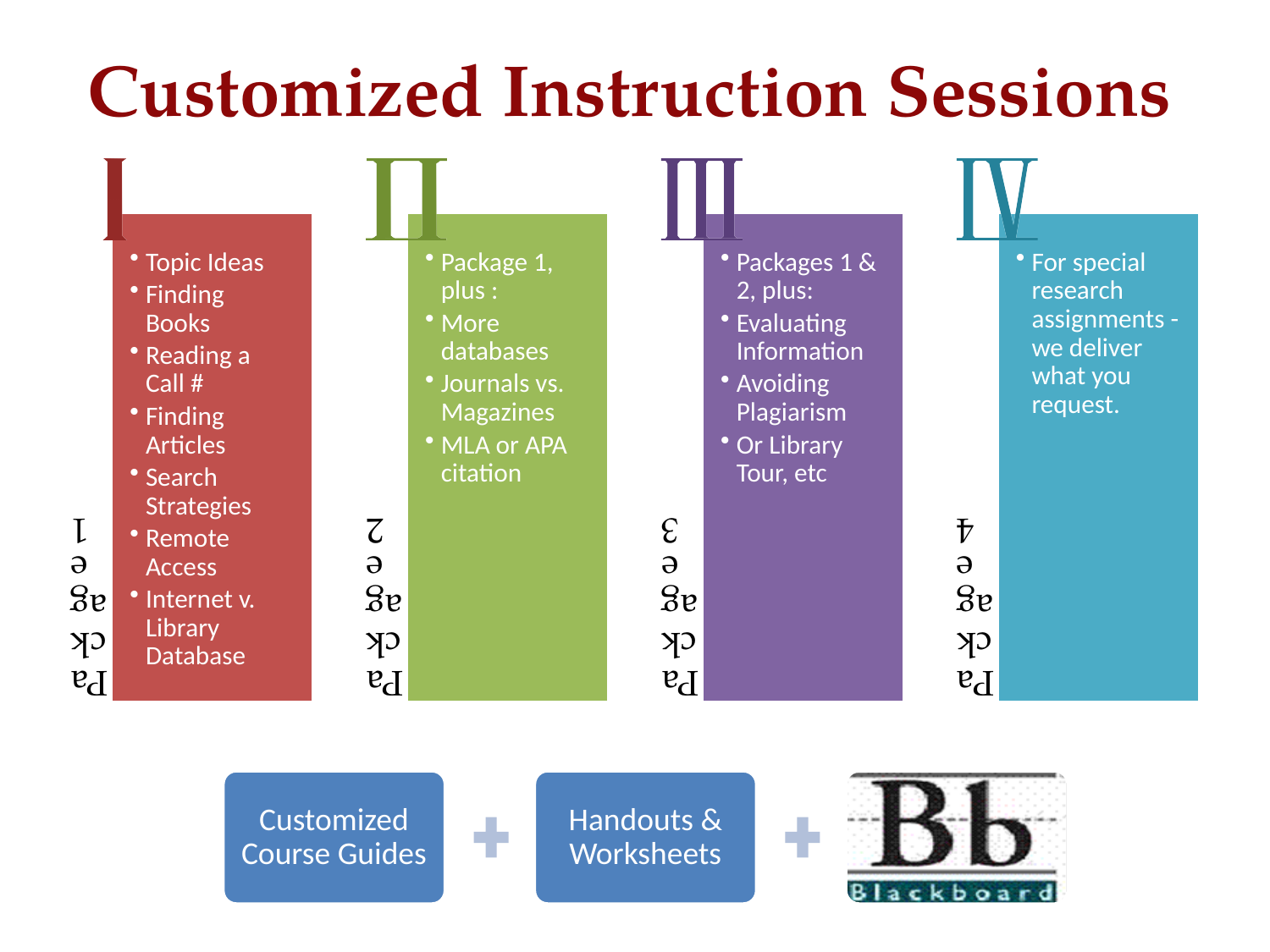

Customized Instruction Sessions
Package 1
Topic Ideas
Finding Books
Reading a Call #
Finding Articles
Search Strategies
Remote Access
Internet v. Library Database
Package 2
Package 1,  plus :
More databases
Journals vs. Magazines
MLA or APA citation
Package 3
Packages 1 & 2, plus:
Evaluating Information
Avoiding Plagiarism
Or Library Tour, etc
Package 4
For special research assignments - we deliver what you request.
Customized Course Guides

Handouts & Worksheets